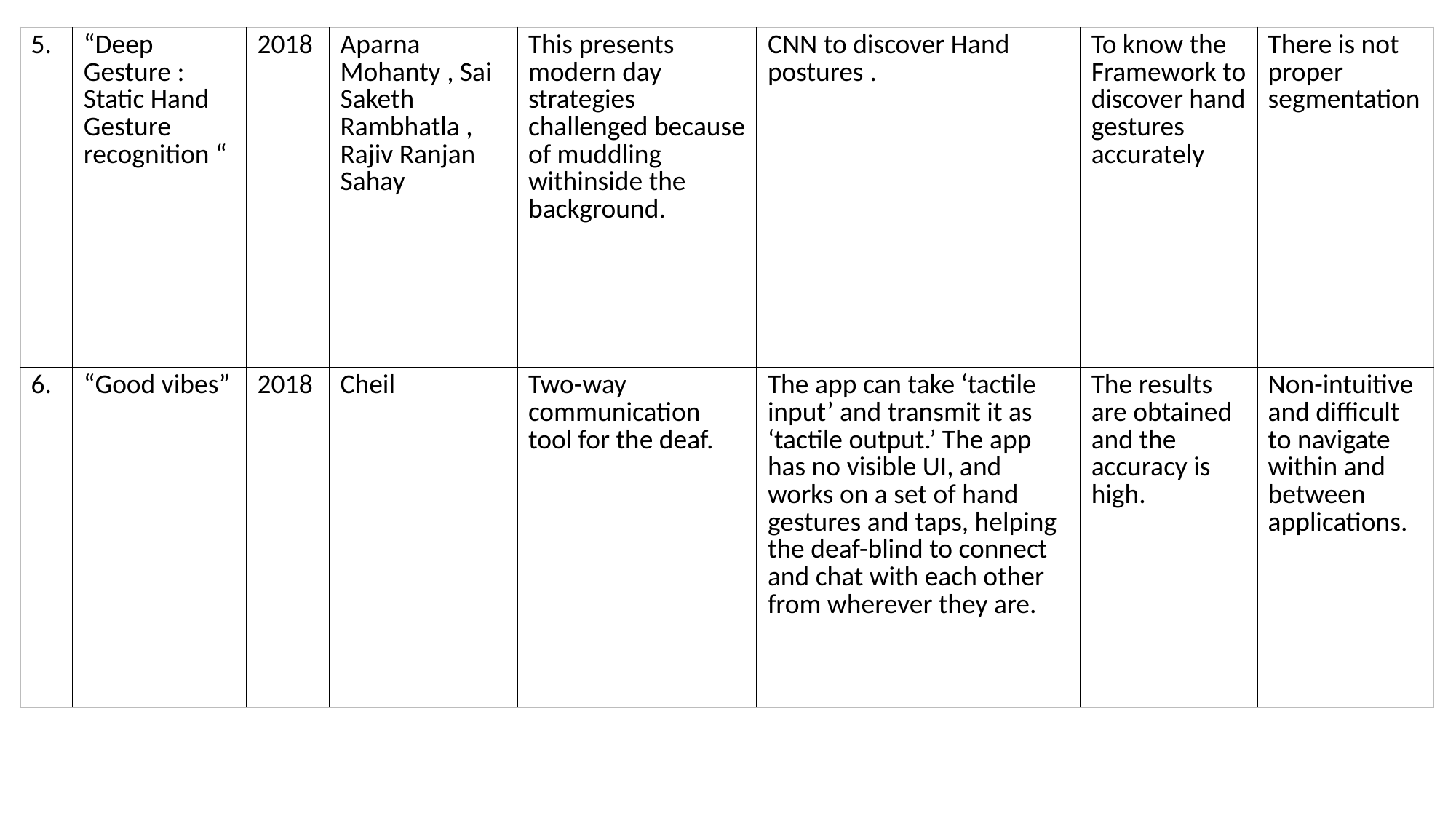

| 5. | “Deep Gesture : Static Hand Gesture recognition “ | 2018 | Aparna Mohanty , Sai Saketh Rambhatla , Rajiv Ranjan Sahay | This presents modern day strategies challenged because of muddling withinside the background. | CNN to discover Hand postures . | To know the Framework to discover hand gestures accurately | There is not proper segmentation |
| --- | --- | --- | --- | --- | --- | --- | --- |
| 6. | “Good vibes” | 2018 | Cheil | Two-way communication tool for the deaf. | The app can take ‘tactile input’ and transmit it as ‘tactile output.’ The app has no visible UI, and works on a set of hand gestures and taps, helping the deaf-blind to connect and chat with each other from wherever they are. | The results are obtained and the accuracy is high. | Non-intuitive and difficult to navigate within and between applications. |